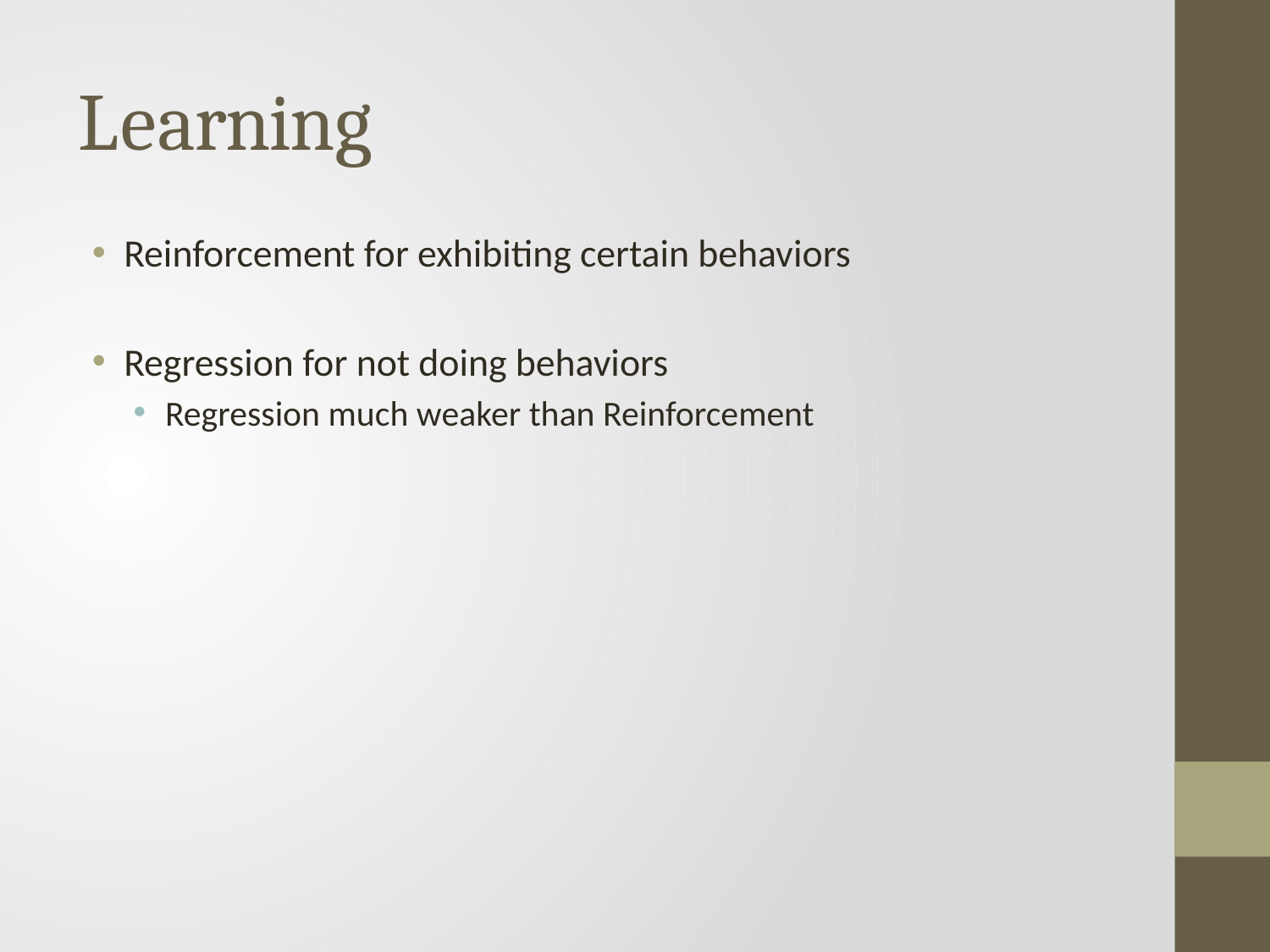

# Learning
Reinforcement for exhibiting certain behaviors

Regression for not doing behaviors
Regression much weaker than Reinforcement